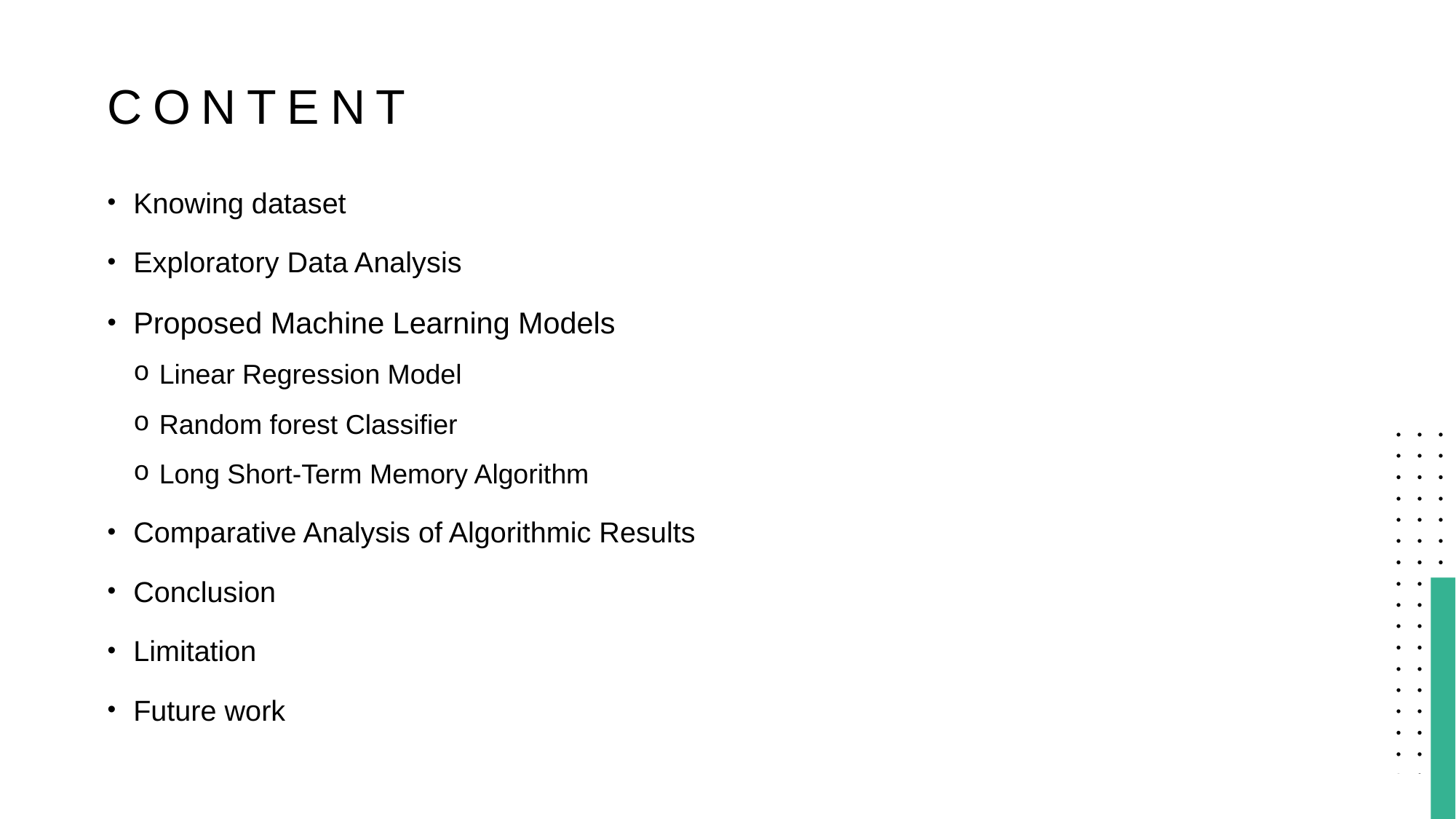

# Content
Knowing dataset
Exploratory Data Analysis
Proposed Machine Learning Models
Linear Regression Model
Random forest Classifier
Long Short-Term Memory Algorithm
Comparative Analysis of Algorithmic Results
Conclusion
Limitation
Future work